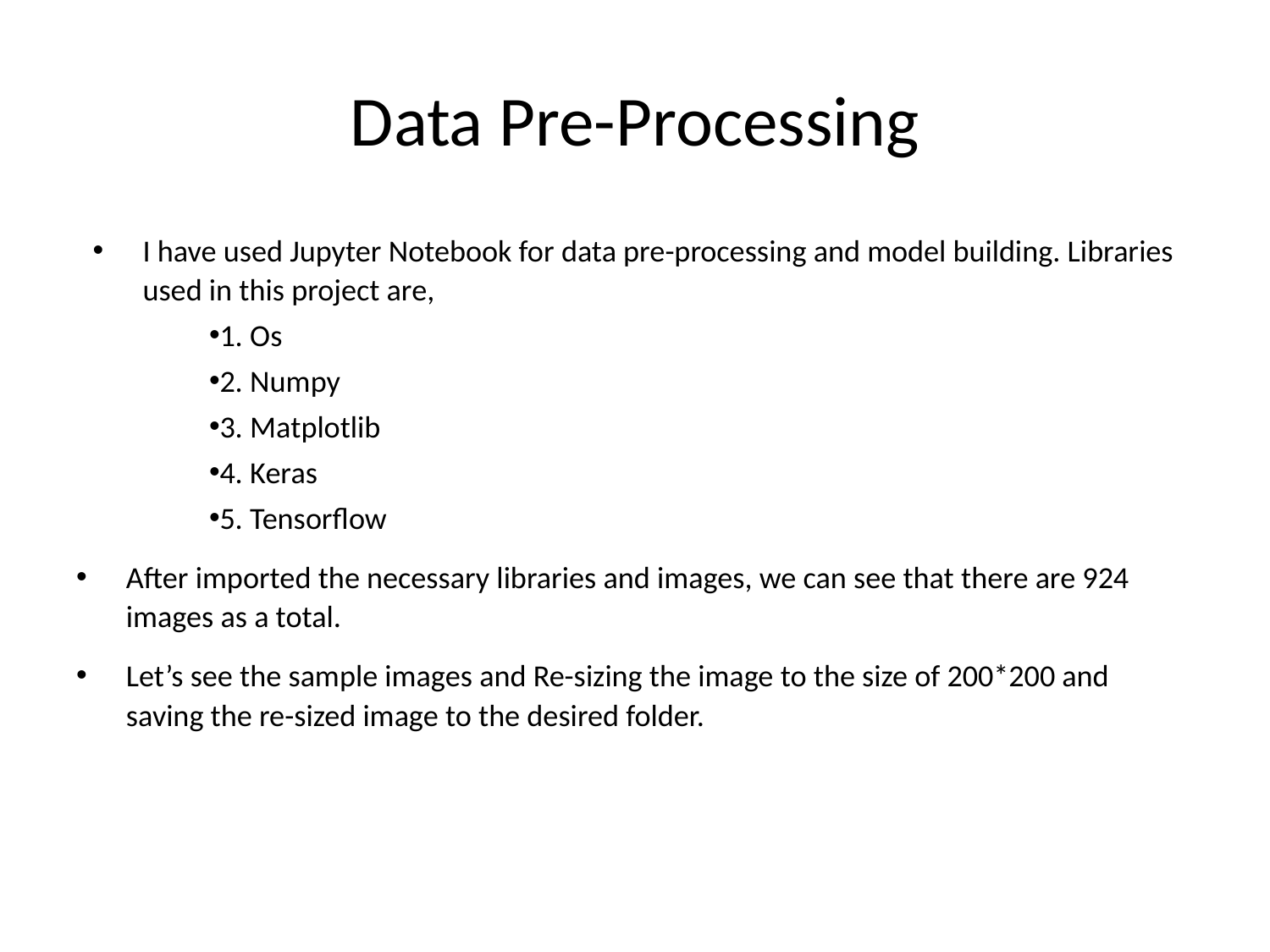

# Data Pre-Processing
I have used Jupyter Notebook for data pre-processing and model building. Libraries used in this project are,
1. Os
2. Numpy
3. Matplotlib
4. Keras
5. Tensorflow
After imported the necessary libraries and images, we can see that there are 924 images as a total.
Let’s see the sample images and Re-sizing the image to the size of 200*200 and saving the re-sized image to the desired folder.